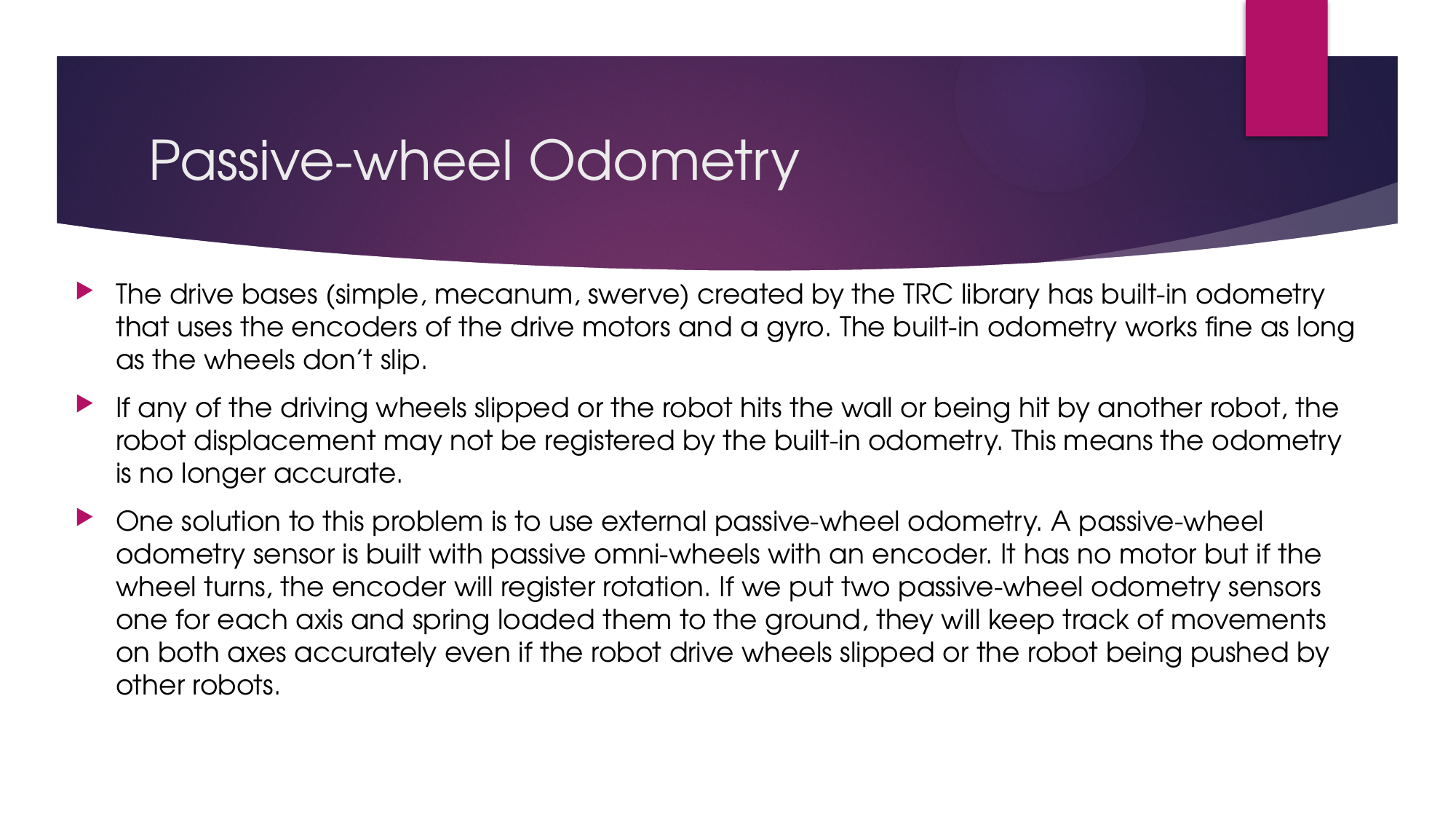

# Passive-wheel Odometry
The drive bases (simple, mecanum, swerve) created by the TRC library has built-in odometry that uses the encoders of the drive motors and a gyro. The built-in odometry works fine as long as the wheels don’t slip.
If any of the driving wheels slipped or the robot hits the wall or being hit by another robot, the robot displacement may not be registered by the built-in odometry. This means the odometry is no longer accurate.
One solution to this problem is to use external passive-wheel odometry. A passive-wheel odometry sensor is built with passive omni-wheels with an encoder. It has no motor but if the wheel turns, the encoder will register rotation. If we put two passive-wheel odometry sensors one for each axis and spring loaded them to the ground, they will keep track of movements on both axes accurately even if the robot drive wheels slipped or the robot being pushed by other robots.